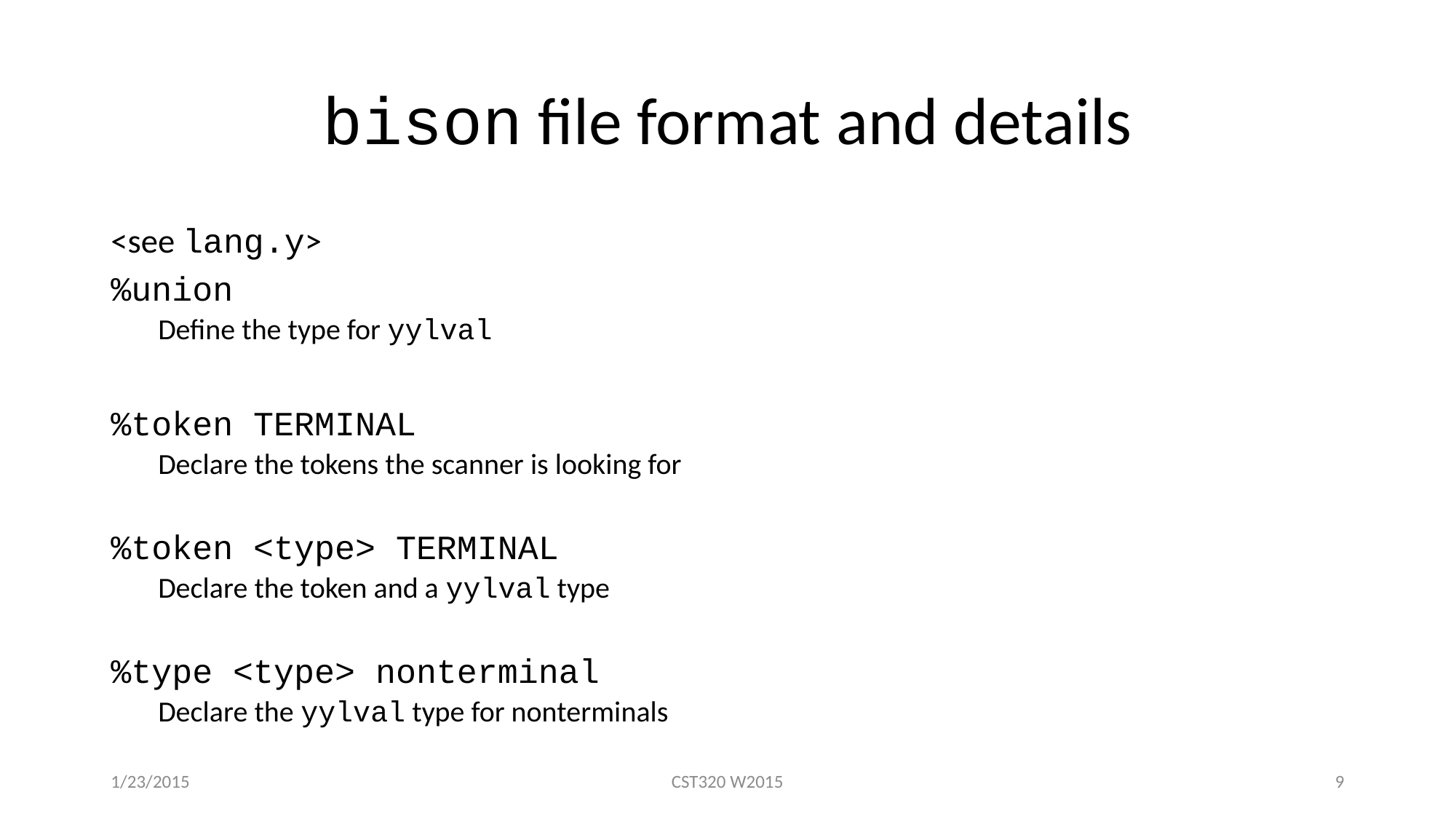

# bison file format and details
<see lang.y>
%union
Define the type for yylval

%token TERMINAL
Declare the tokens the scanner is looking for

%token <type> TERMINAL
Declare the token and a yylval type

%type <type> nonterminal
Declare the yylval type for nonterminals
1/23/2015
CST320 W2015
9